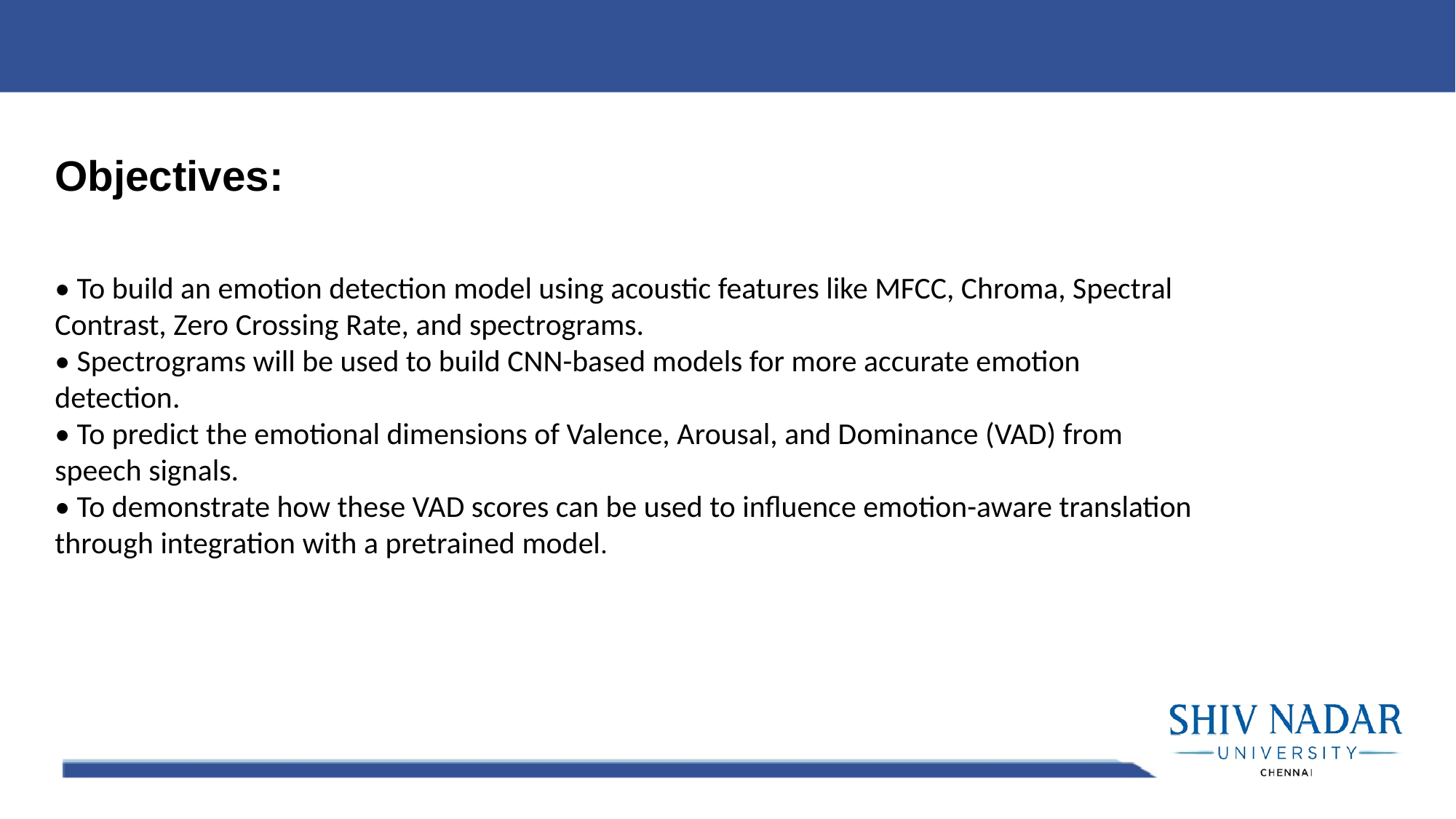

Objectives:
• To build an emotion detection model using acoustic features like MFCC, Chroma, Spectral Contrast, Zero Crossing Rate, and spectrograms.
• Spectrograms will be used to build CNN-based models for more accurate emotion detection.
• To predict the emotional dimensions of Valence, Arousal, and Dominance (VAD) from speech signals.
• To demonstrate how these VAD scores can be used to influence emotion-aware translation through integration with a pretrained model.